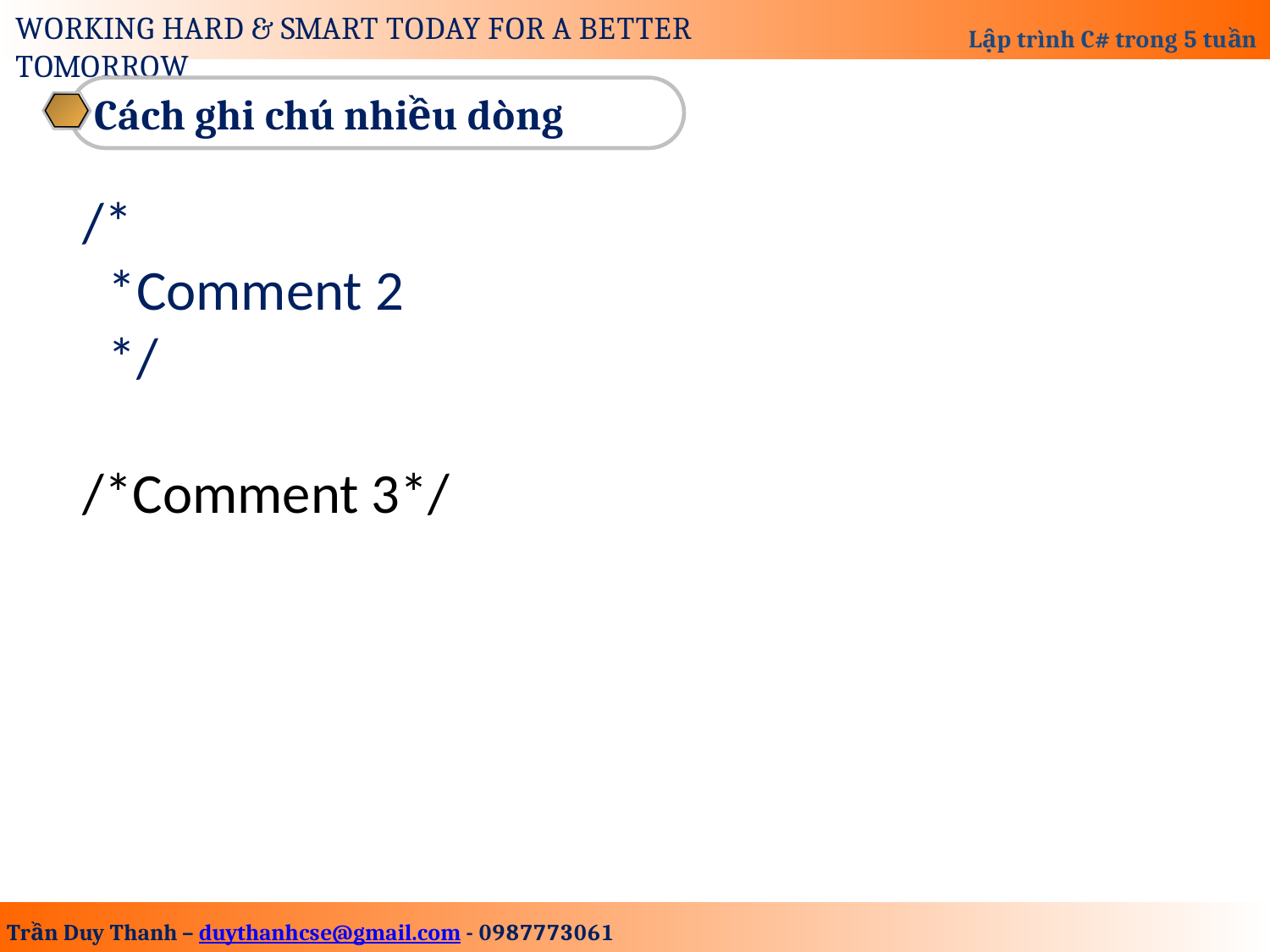

Cách ghi chú nhiều dòng

/*
  *Comment 2
  */

/*Comment 3*/